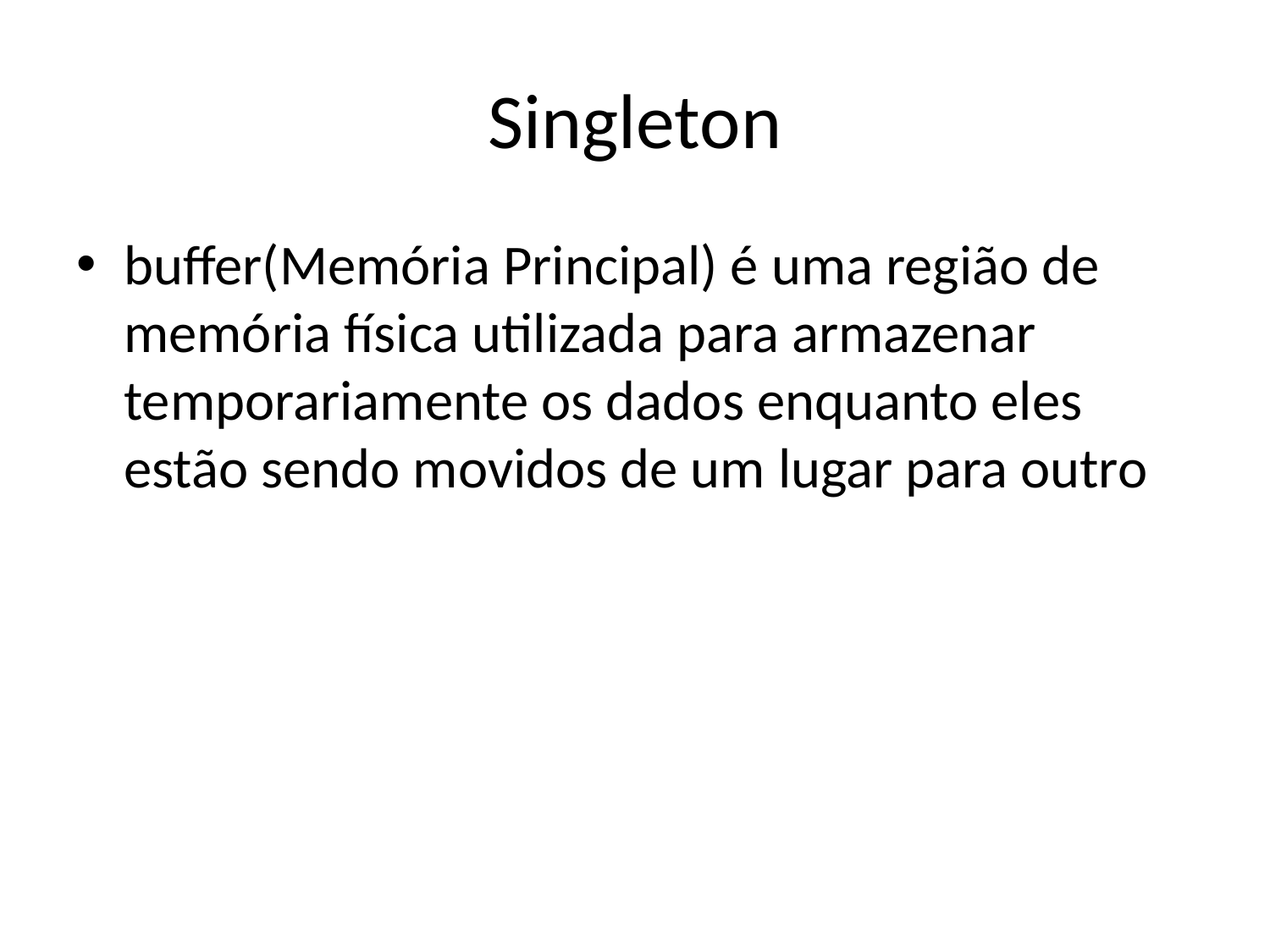

# Singleton
buffer(Memória Principal) é uma região de memória física utilizada para armazenar temporariamente os dados enquanto eles estão sendo movidos de um lugar para outro